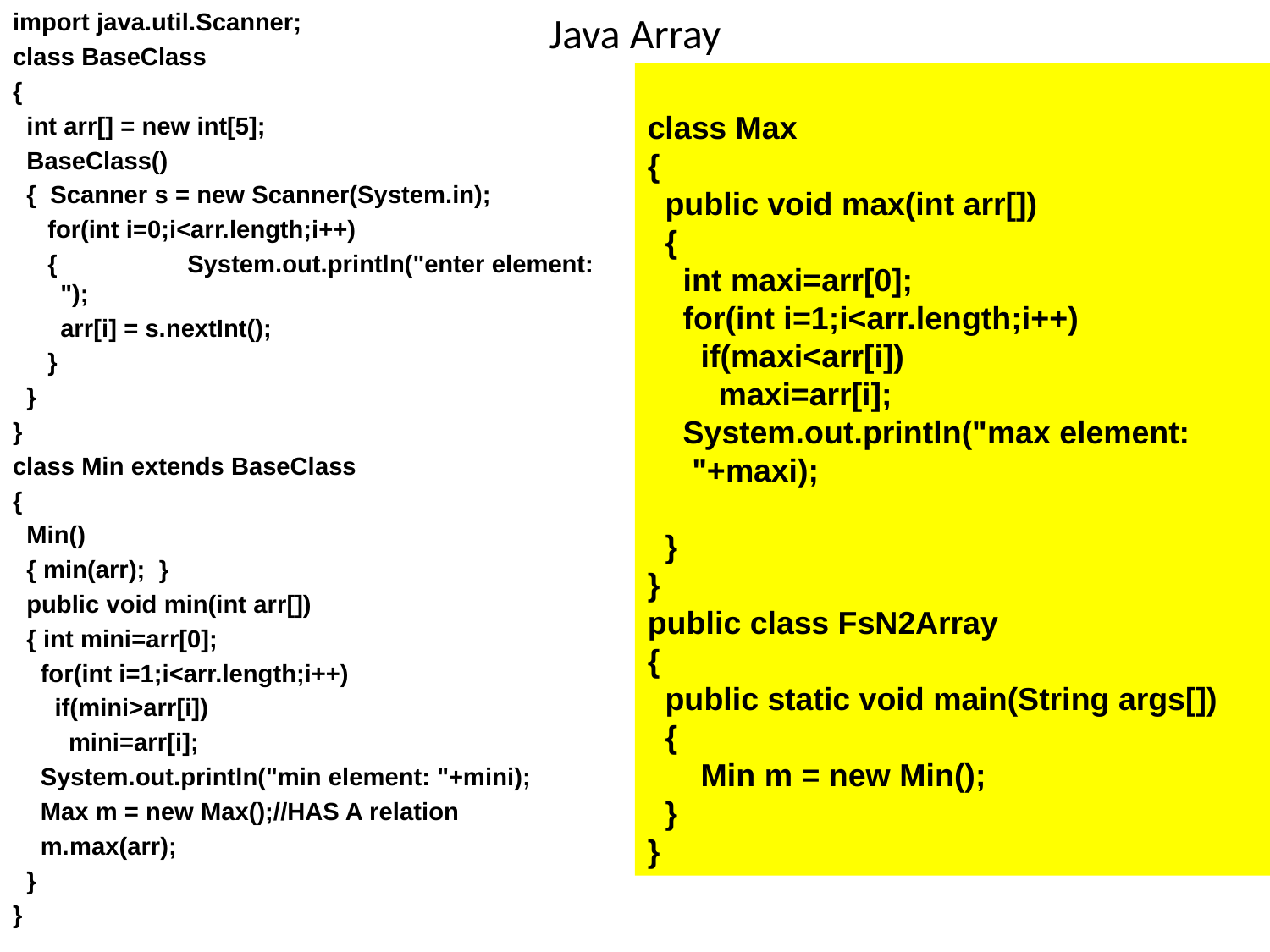

import java.util.Scanner;
class BaseClass
{
  int arr[] = new int[5];
  BaseClass()
  {  Scanner s = new Scanner(System.in);
     for(int i=0;i<arr.length;i++)
     { 	System.out.println("enter element: ");
	arr[i] = s.nextInt();
     }
  }
}
class Min extends BaseClass
{
  Min()
  { min(arr);  }
  public void min(int arr[])
  { int mini=arr[0];
    for(int i=1;i<arr.length;i++)
      if(mini>arr[i])
        mini=arr[i];
    System.out.println("min element: "+mini);
    Max m = new Max();//HAS A relation
    m.max(arr);
  }
}

# Java Array

class Max
{
  public void max(int arr[])
  {
    int maxi=arr[0];
    for(int i=1;i<arr.length;i++)
      if(maxi<arr[i])
        maxi=arr[i];
    System.out.println("max element:
     "+maxi);

  }
}
public class FsN2Array
{
  public static void main(String args[])
  {
      Min m = new Min();
  }
}